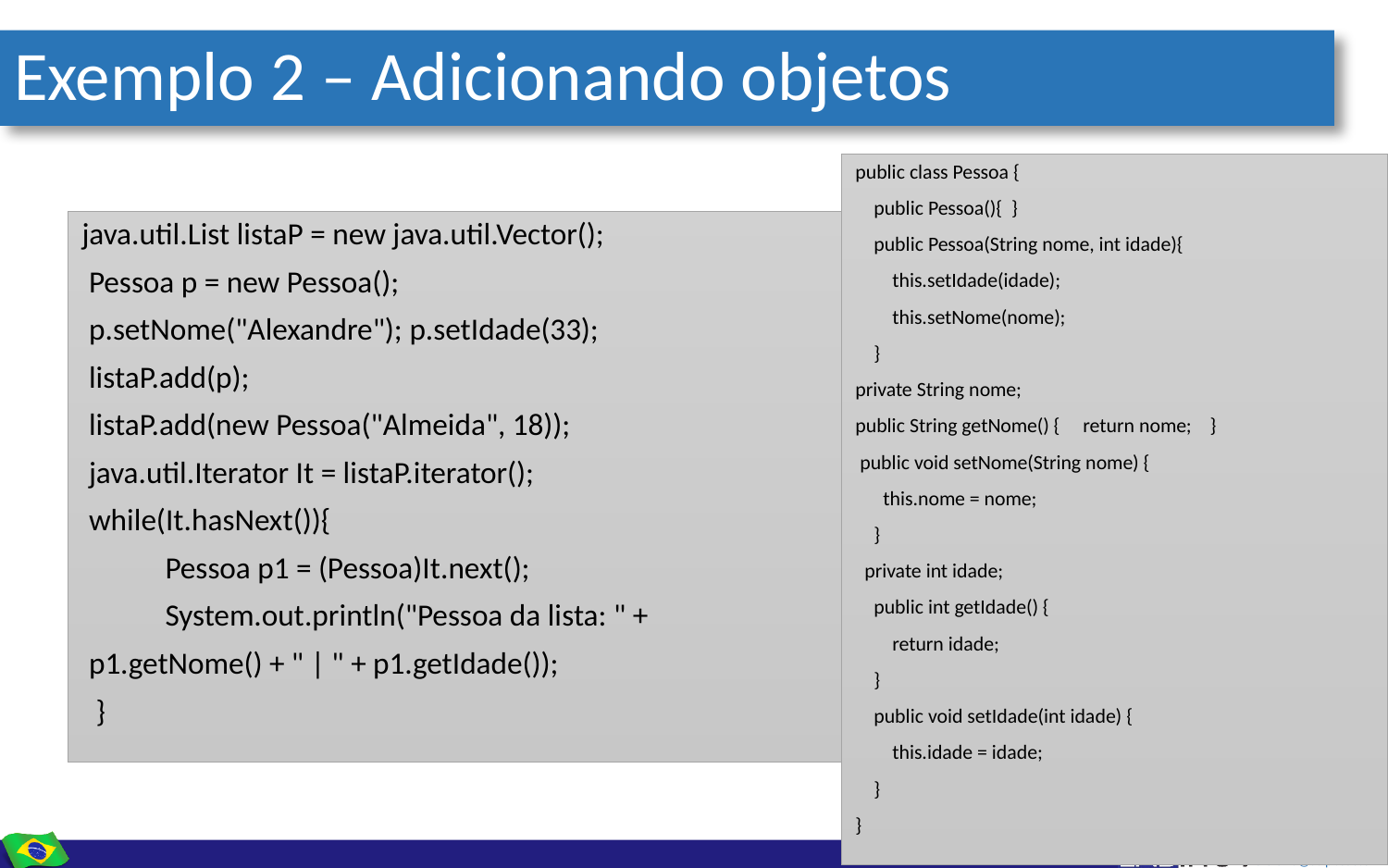

# Exemplo 2 – Adicionando objetos
public class Pessoa {
    public Pessoa(){  }
    public Pessoa(String nome, int idade){
        this.setIdade(idade);
        this.setNome(nome);
    }
private String nome;
public String getNome() {     return nome;    }
 public void setNome(String nome) {
      this.nome = nome;
    }
  private int idade;
    public int getIdade() {
        return idade;
    }
    public void setIdade(int idade) {
        this.idade = idade;
    }
}
java.util.List listaP = new java.util.Vector();
 Pessoa p = new Pessoa();
 p.setNome("Alexandre"); p.setIdade(33);
 listaP.add(p);
 listaP.add(new Pessoa("Almeida", 18));
 java.util.Iterator It = listaP.iterator();
 while(It.hasNext()){
            Pessoa p1 = (Pessoa)It.next();
            System.out.println("Pessoa da lista: " +
 p1.getNome() + " | " + p1.getIdade());
  }